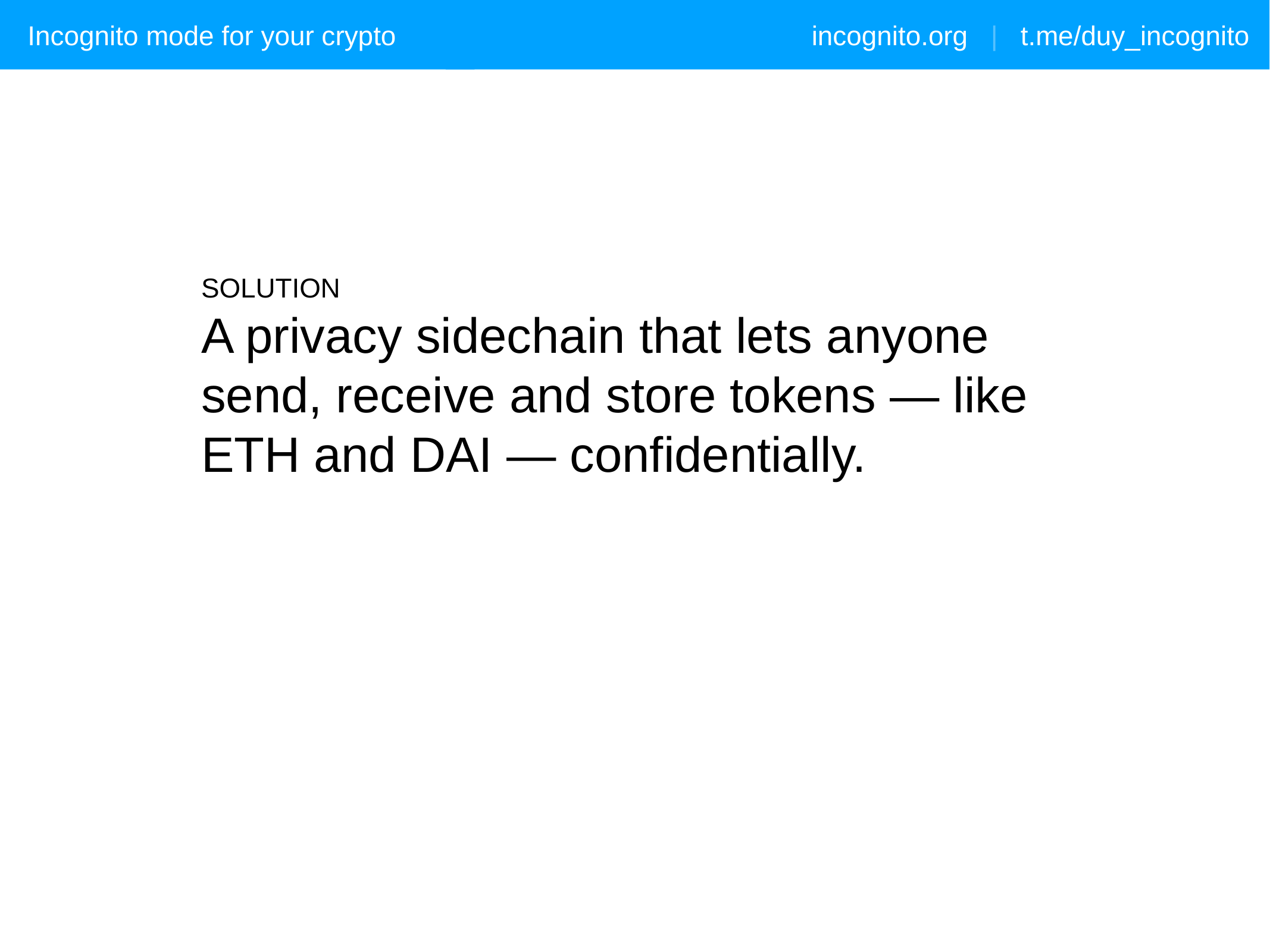

Incognito mode for your crypto
incognito.org   |   t.me/duy_incognito_
# SOLUTION
A privacy sidechain that lets anyone send, receive and store tokens — like ETH and DAI — confidentially.